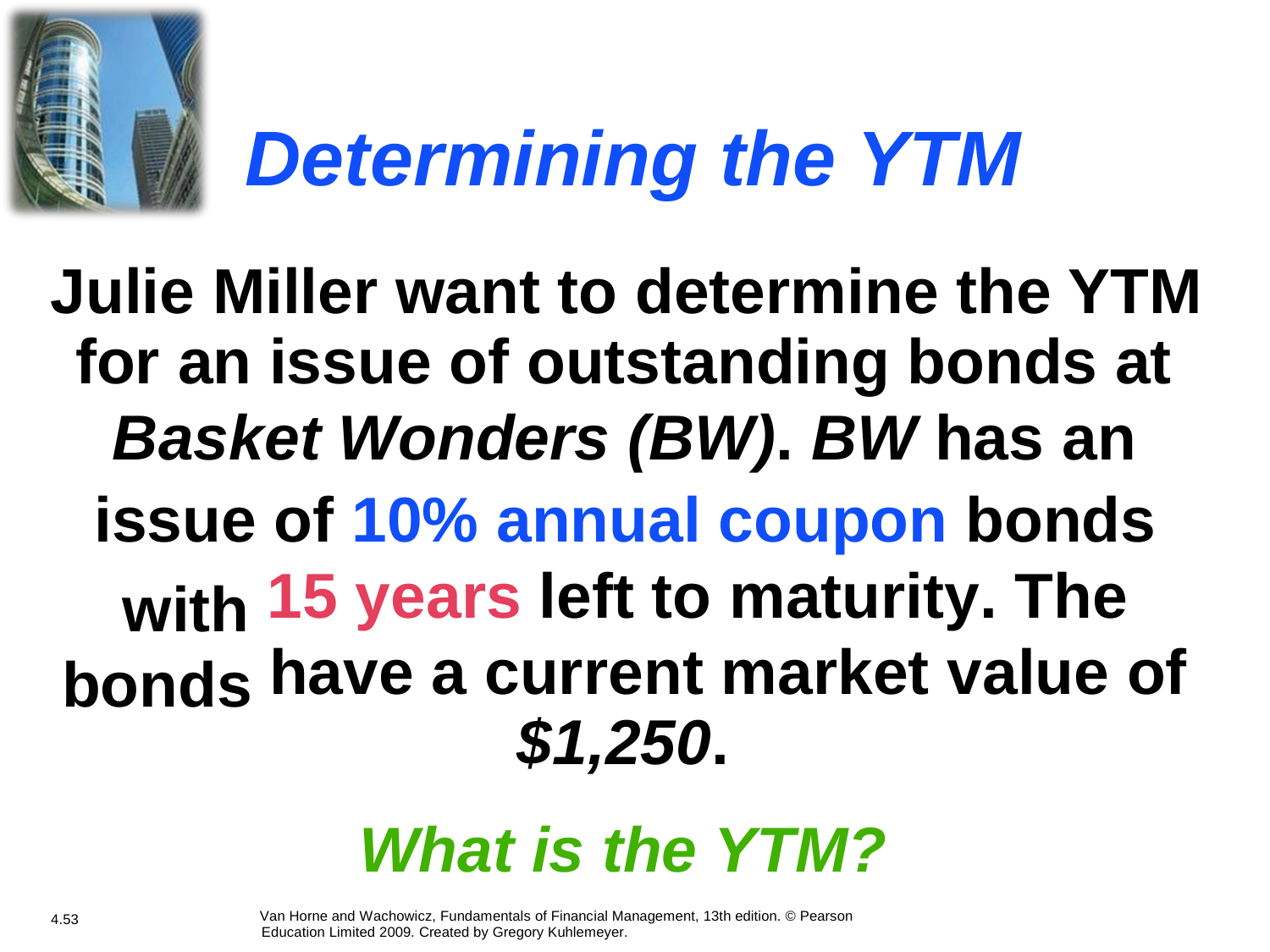

Determining the
YTM
Julie Miller want to determine the YTM
for an issue of outstanding bonds at
Basket Wonders (BW). BW has an
issue
with bonds
of 10% annual coupon bonds
15 years left to maturity. The have a current market value of
$1,250.
What is the YTM?
Van Horne and Wachowicz, Fundamentals of Financial Management, 13th edition. © Pearson Education Limited 2009. Created by Gregory Kuhlemeyer.
4.53